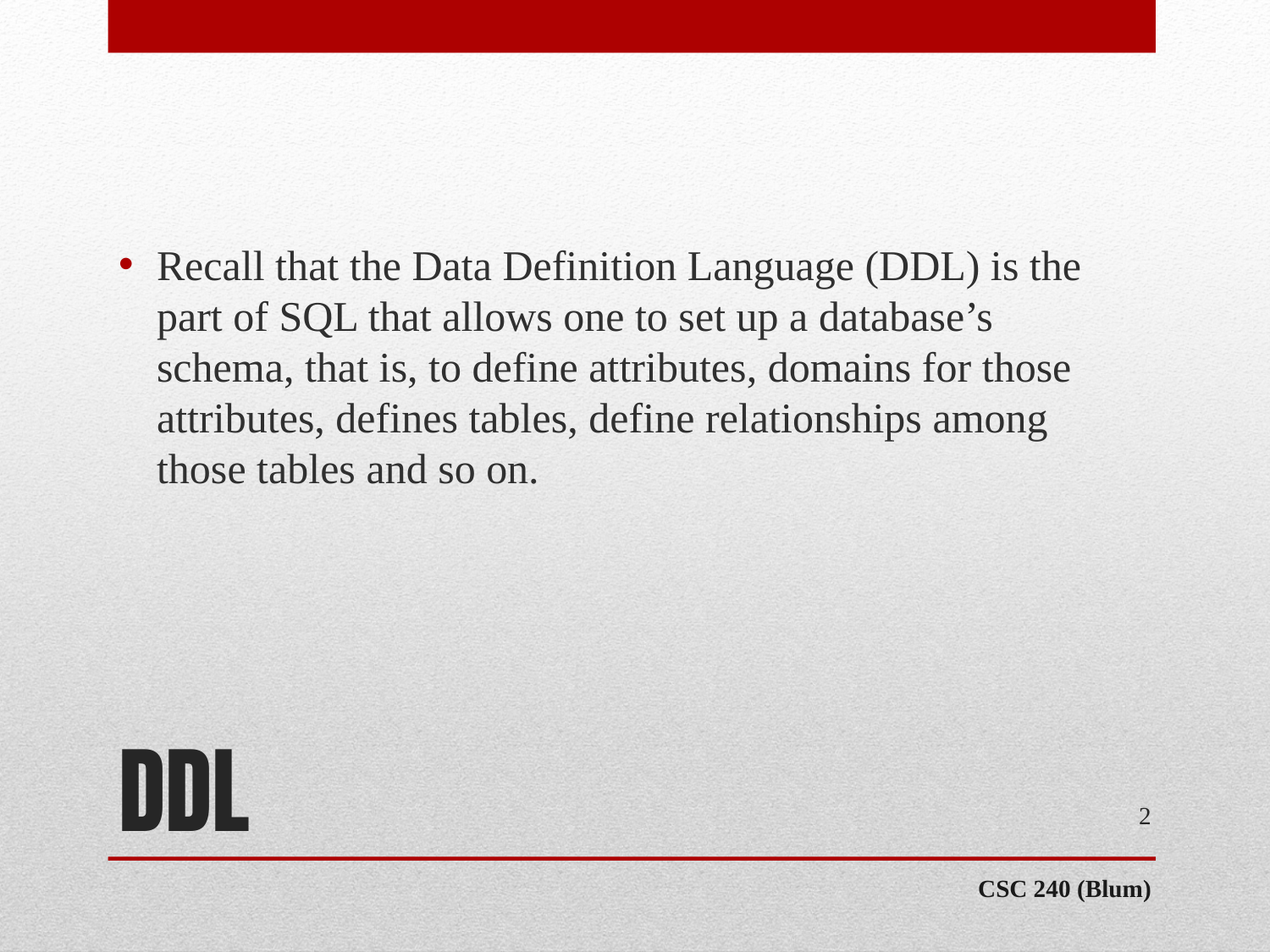

Recall that the Data Definition Language (DDL) is the part of SQL that allows one to set up a database’s schema, that is, to define attributes, domains for those attributes, defines tables, define relationships among those tables and so on.
# DDL
2
CSC 240 (Blum)